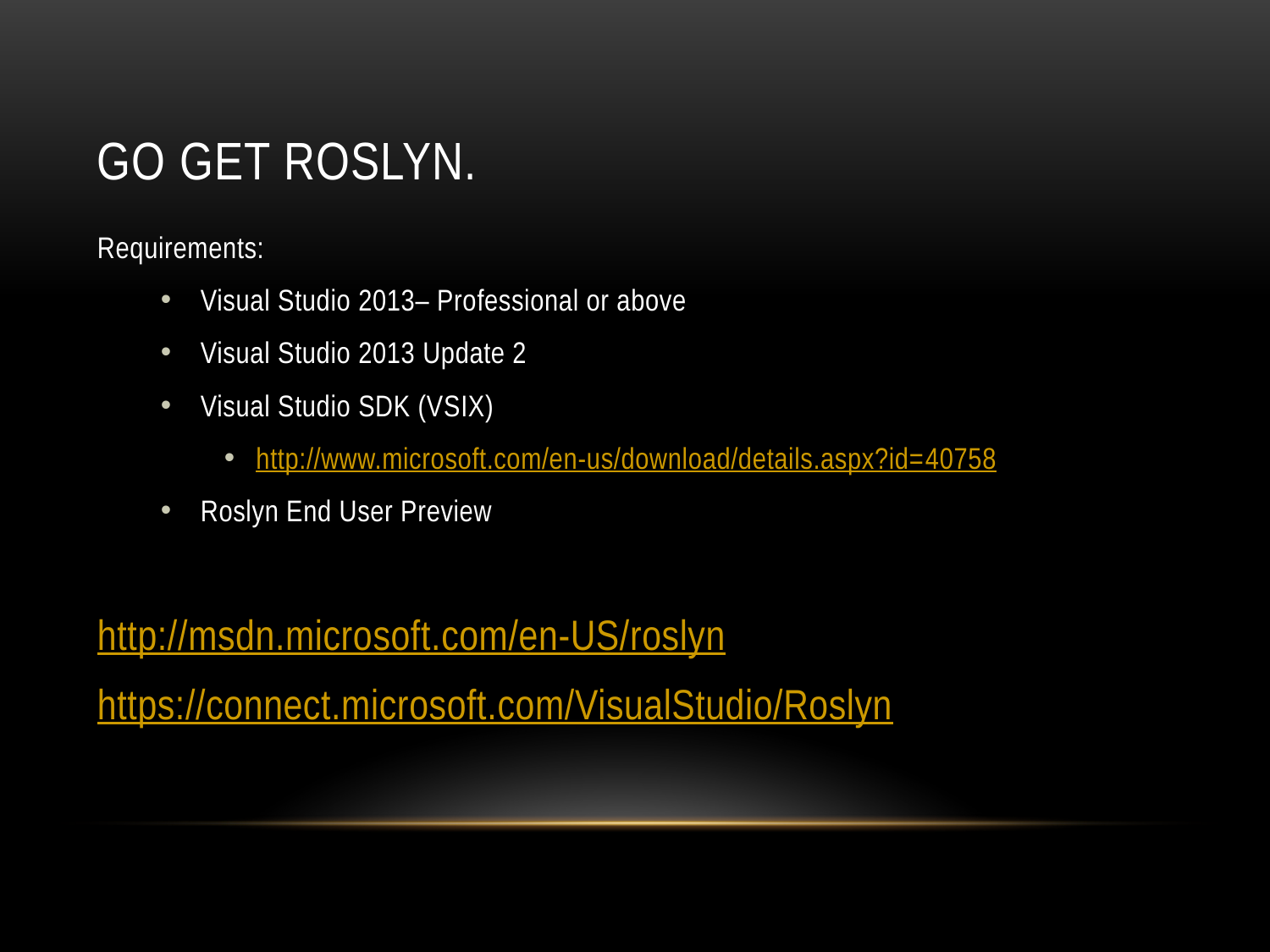

# Go Get Roslyn.
Requirements:
Visual Studio 2013– Professional or above
Visual Studio 2013 Update 2
Visual Studio SDK (VSIX)
http://www.microsoft.com/en-us/download/details.aspx?id=40758
Roslyn End User Preview

http://msdn.microsoft.com/en-US/roslyn
https://connect.microsoft.com/VisualStudio/Roslyn